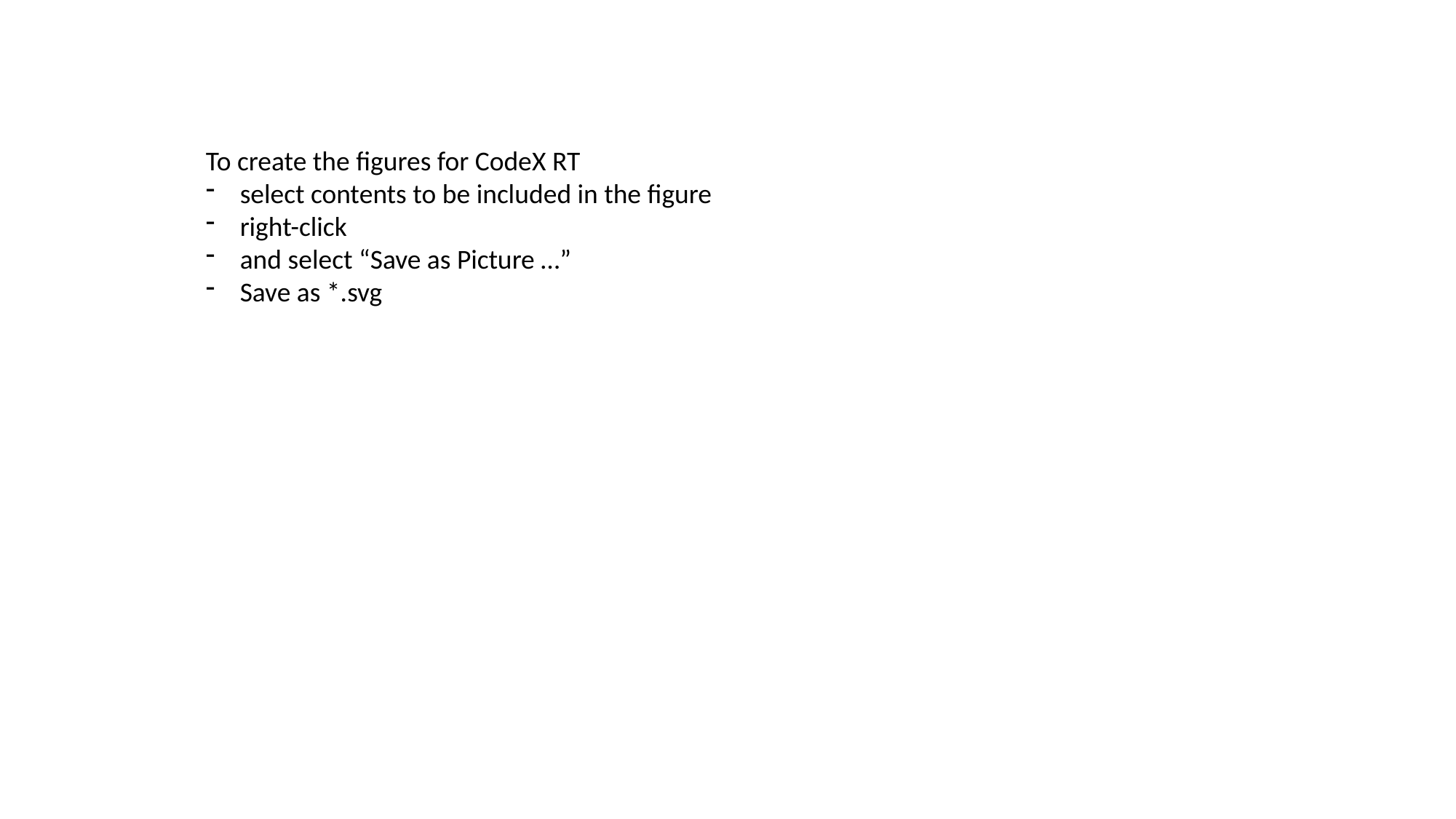

To create the figures for CodeX RT
select contents to be included in the figure
right-click
and select “Save as Picture …”
Save as *.svg